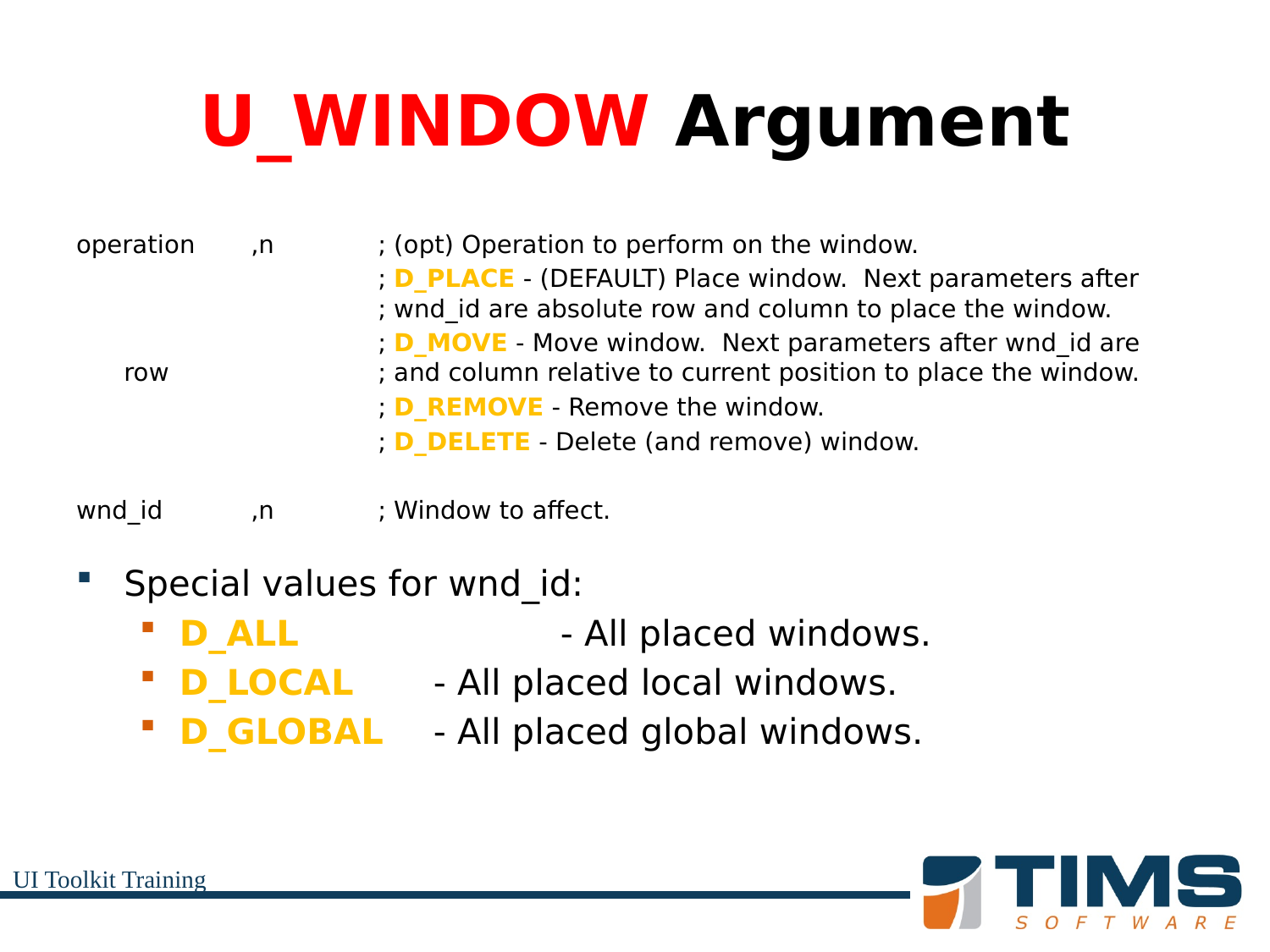

# U_WINDOW Argument
operation	,n	; (opt) Operation to perform on the window.
			; D_PLACE - (DEFAULT) Place window.  Next parameters after 		; wnd_id are absolute row and column to place the window.
			; D_MOVE - Move window.  Next parameters after wnd_id are row 		; and column relative to current position to place the window.
			; D_REMOVE - Remove the window.
			; D_DELETE - Delete (and remove) window.

wnd_id	,n	; Window to affect.

Special values for wnd_id:
D_ALL 		- All placed windows.
D_LOCAL 	- All placed local windows.
D_GLOBAL 	- All placed global windows.
UI Toolkit Training